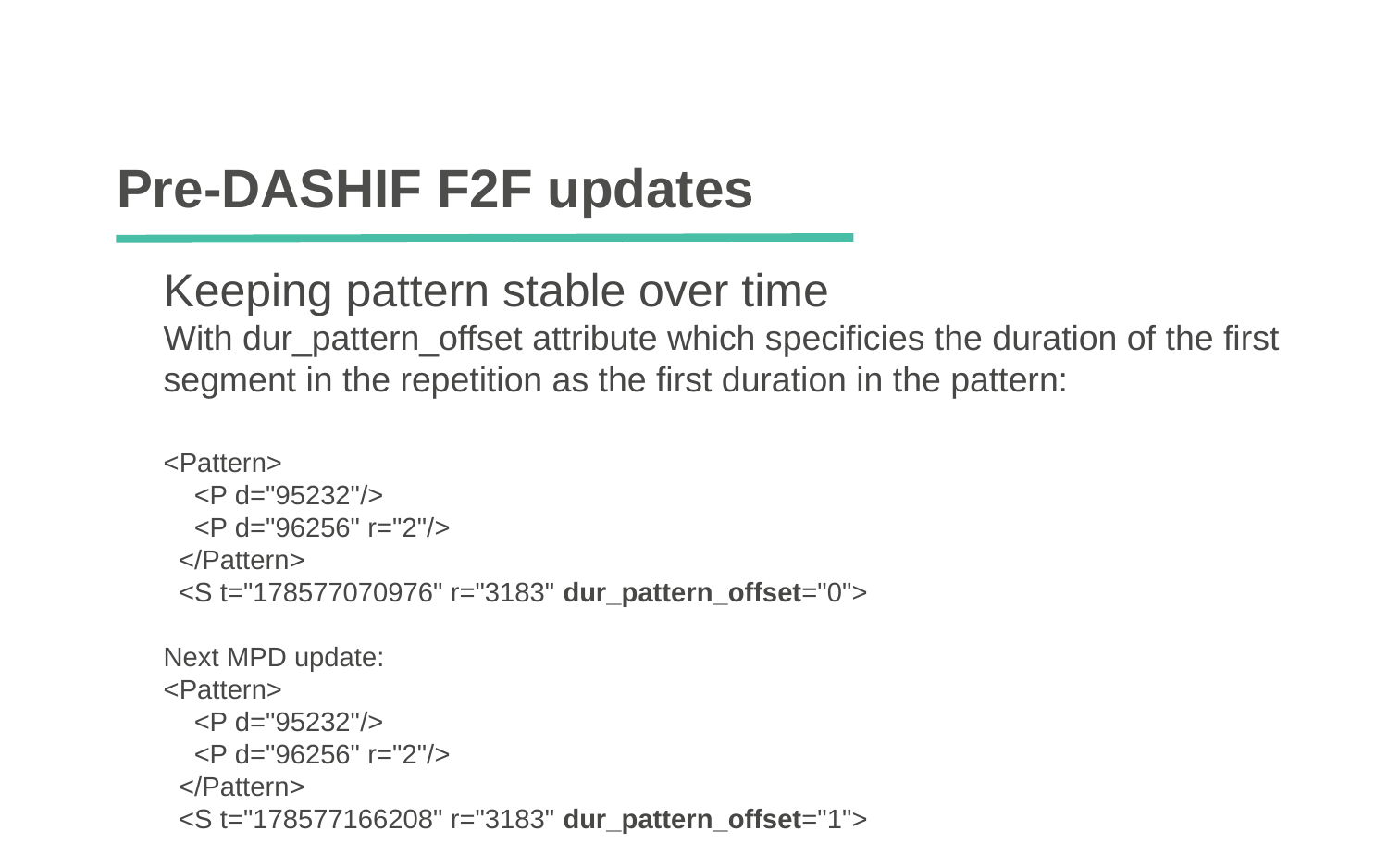

# Pre-DASHIF F2F updates
Keeping pattern stable over time
With dur_pattern_offset attribute which specificies the duration of the first
segment in the repetition as the first duration in the pattern:
<Pattern>
    <P d="95232"/>
    <P d="96256" r="2"/>
  </Pattern>
  <S t="178577070976" r="3183" dur_pattern_offset="0">
Next MPD update:
<Pattern>
    <P d="95232"/>
    <P d="96256" r="2"/>
  </Pattern>
  <S t="178577166208" r="3183" dur_pattern_offset="1">